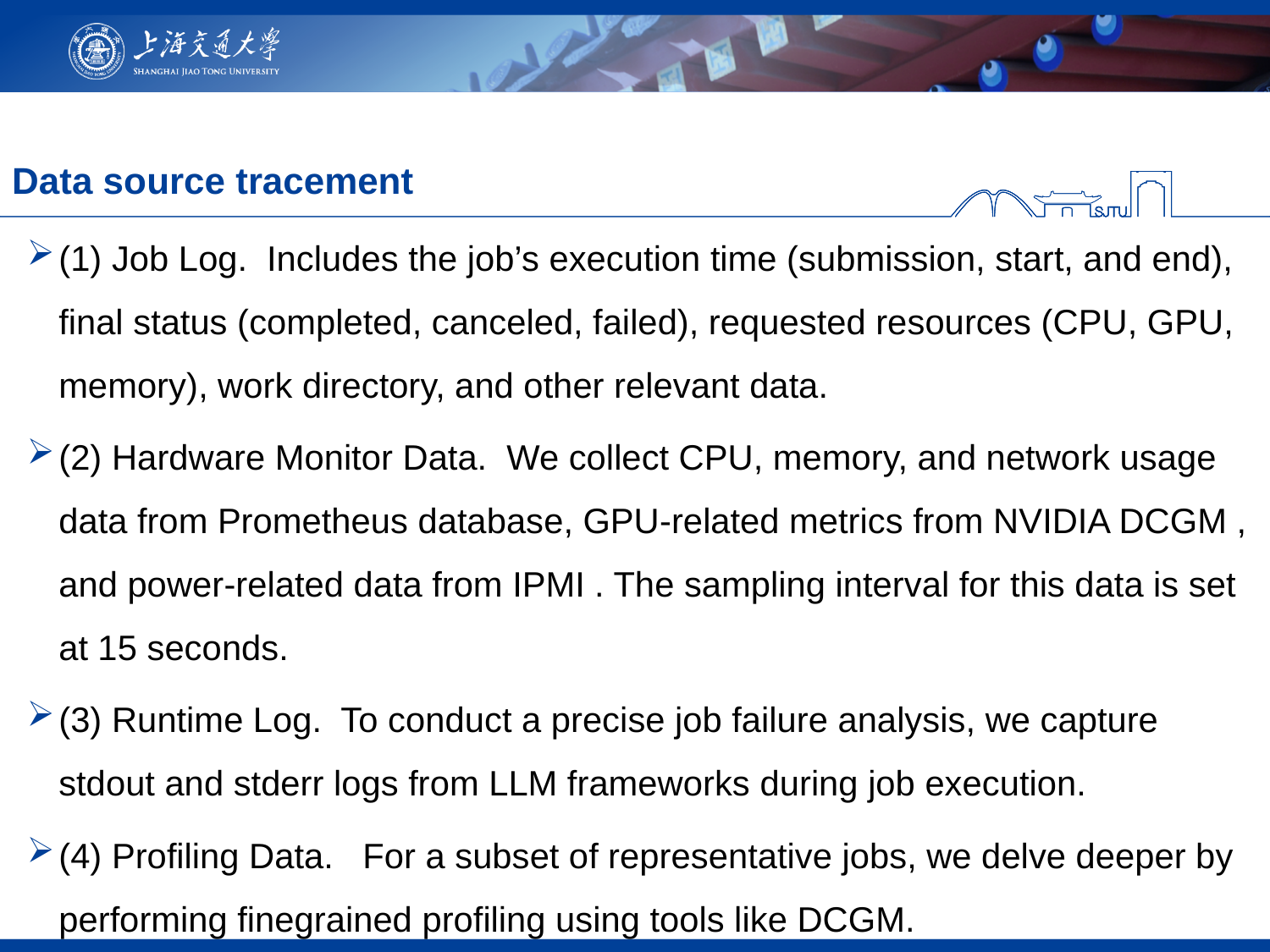

# Data source tracement
(1) Job Log.  Includes the job’s execution time (submission, start, and end), final status (completed, canceled, failed), requested resources (CPU, GPU, memory), work directory, and other relevant data.
(2) Hardware Monitor Data.  We collect CPU, memory, and network usage data from Prometheus database, GPU-related metrics from NVIDIA DCGM , and power-related data from IPMI . The sampling interval for this data is set at 15 seconds.
(3) Runtime Log.  To conduct a precise job failure analysis, we capture stdout and stderr logs from LLM frameworks during job execution.
(4) Profiling Data.   For a subset of representative jobs, we delve deeper by performing finegrained profiling using tools like DCGM.